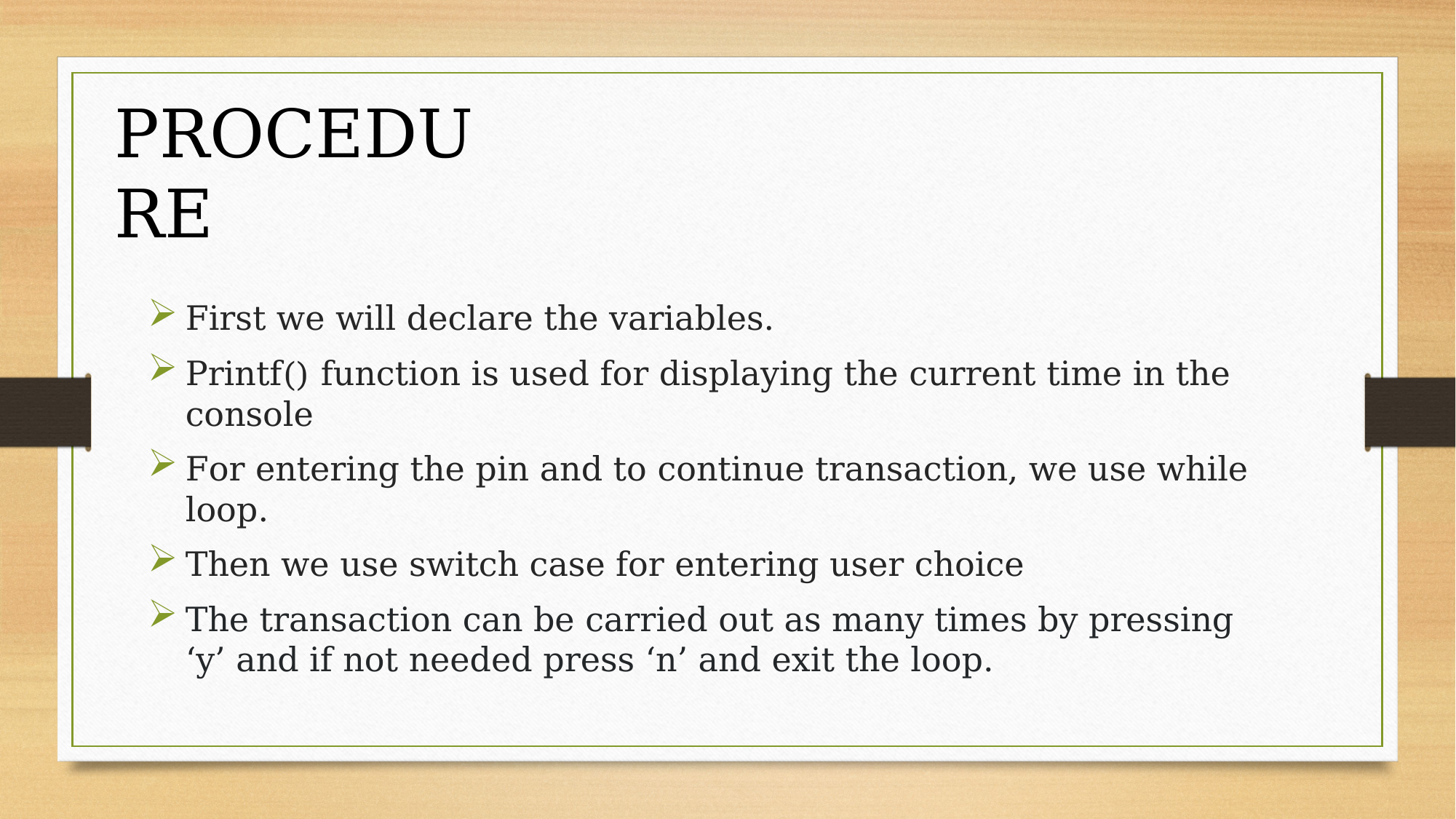

PROCEDURE

First we will declare the variables.
Printf() function is used for displaying the current time in the console
For entering the pin and to continue transaction, we use while loop.
Then we use switch case for entering user choice
The transaction can be carried out as many times by pressing ‘y’ and if not needed press ‘n’ and exit the loop.